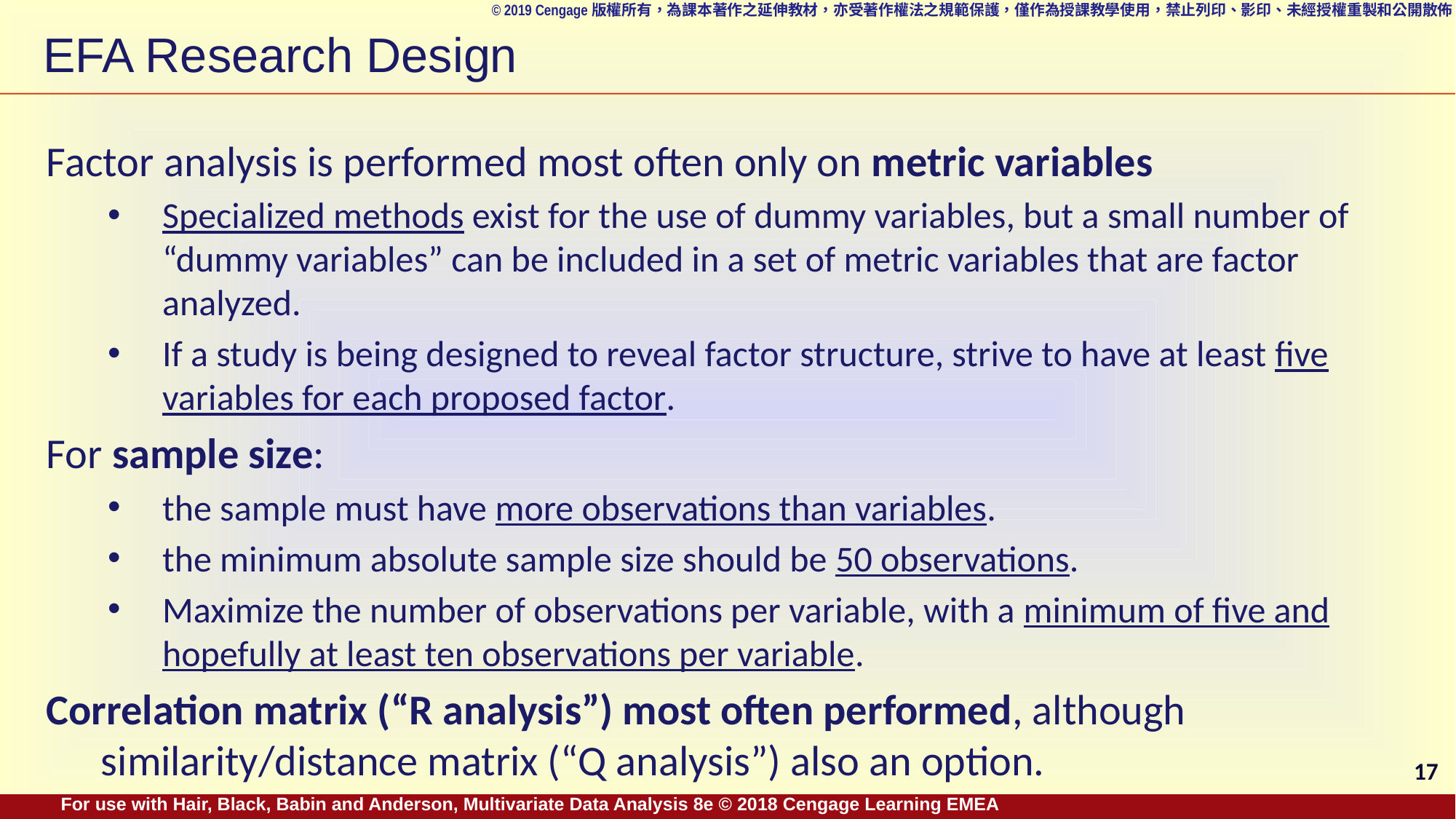

# EFA Research Design
Factor analysis is performed most often only on metric variables
Specialized methods exist for the use of dummy variables, but a small number of “dummy variables” can be included in a set of metric variables that are factor analyzed.
If a study is being designed to reveal factor structure, strive to have at least five variables for each proposed factor.
For sample size:
the sample must have more observations than variables.
the minimum absolute sample size should be 50 observations.
Maximize the number of observations per variable, with a minimum of five and hopefully at least ten observations per variable.
Correlation matrix (“R analysis”) most often performed, although similarity/distance matrix (“Q analysis”) also an option.

17
For use with Hair, Black, Babin and Anderson, Multivariate Data Analysis 8e © 2018 Cengage Learning EMEA